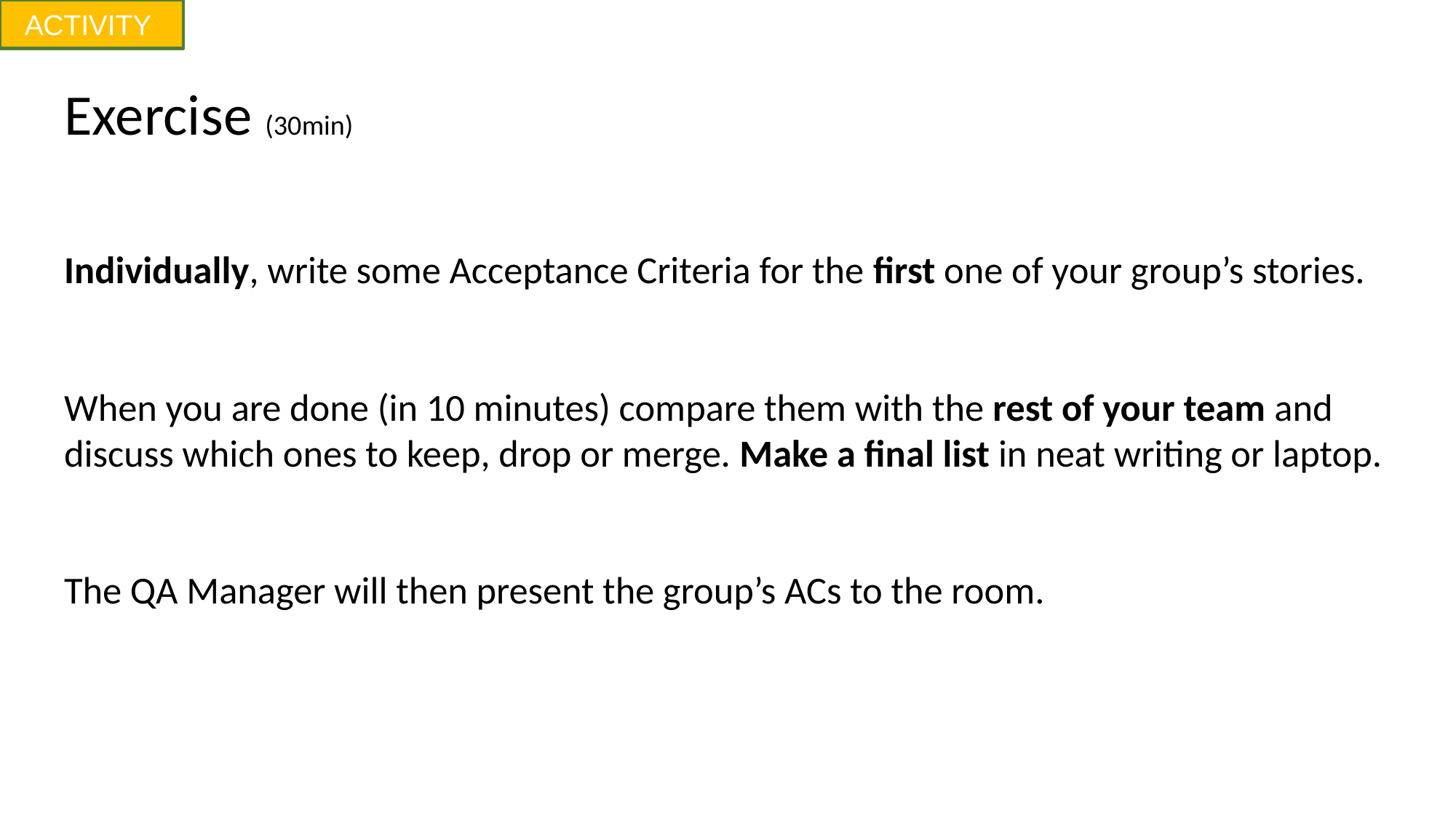

ACTIVITY
# Exercise (30min)
Individually, write some Acceptance Criteria for the first one of your group’s stories.

When you are done (in 10 minutes) compare them with the rest of your team and discuss which ones to keep, drop or merge. Make a final list in neat writing or laptop.

The QA Manager will then present the group’s ACs to the room.